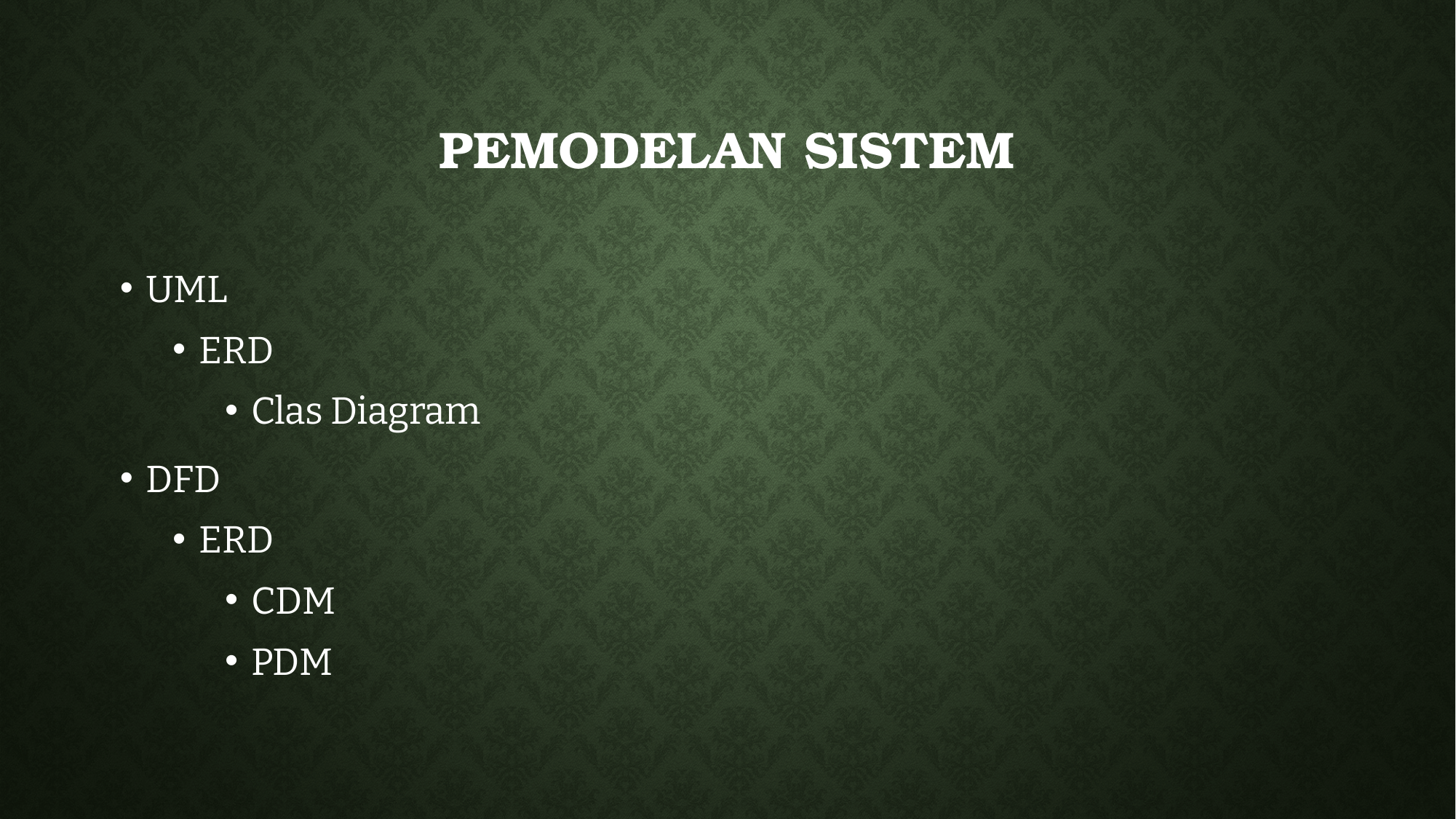

# Pemodelan sistem
UML
ERD
Clas Diagram
DFD
ERD
CDM
PDM